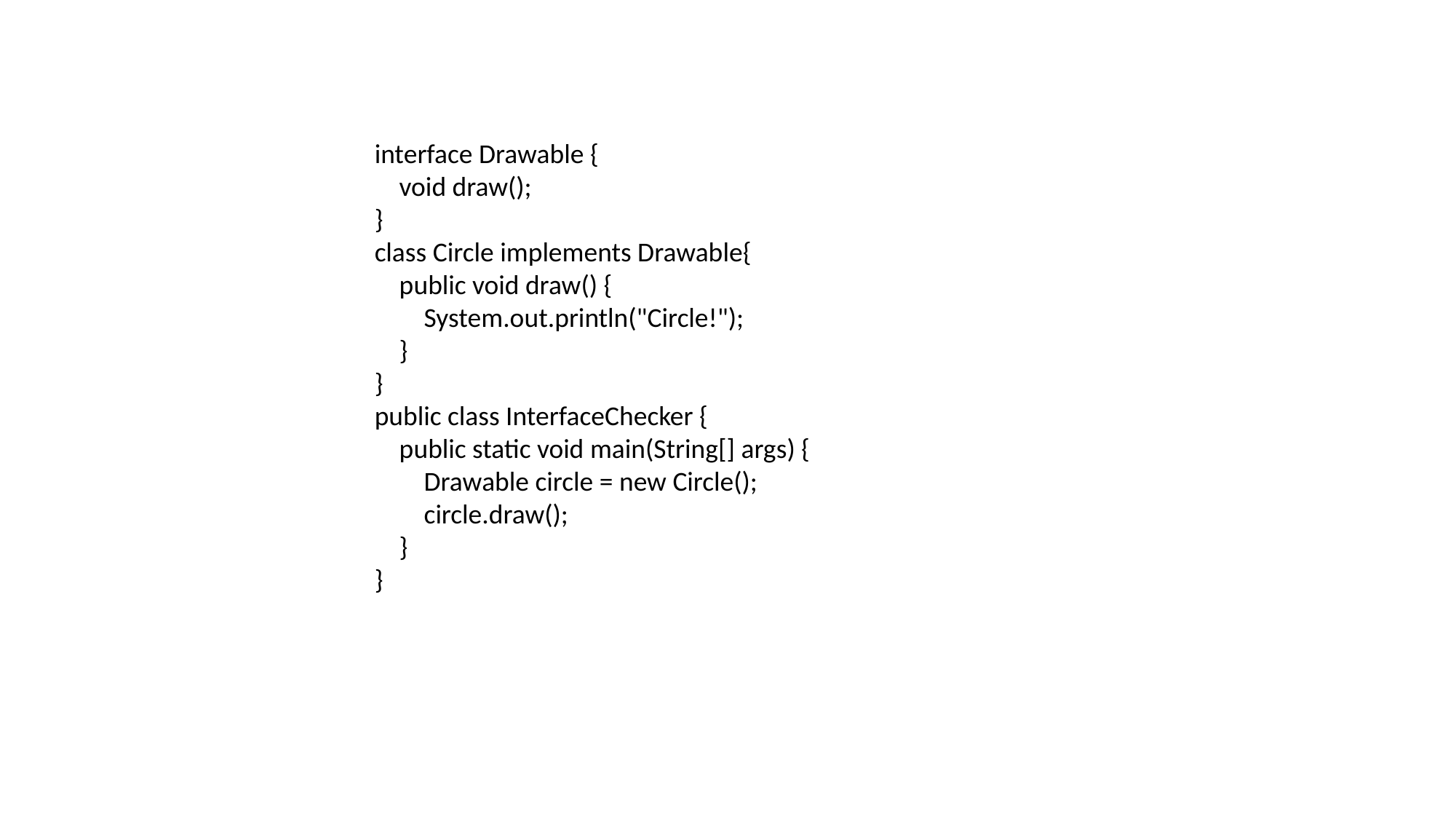

interface Drawable {
    void draw();
}
class Circle implements Drawable{
    public void draw() {
        System.out.println("Circle!");
    }
}
public class InterfaceChecker {
    public static void main(String[] args) {
        Drawable circle = new Circle();
        circle.draw();
    }
}